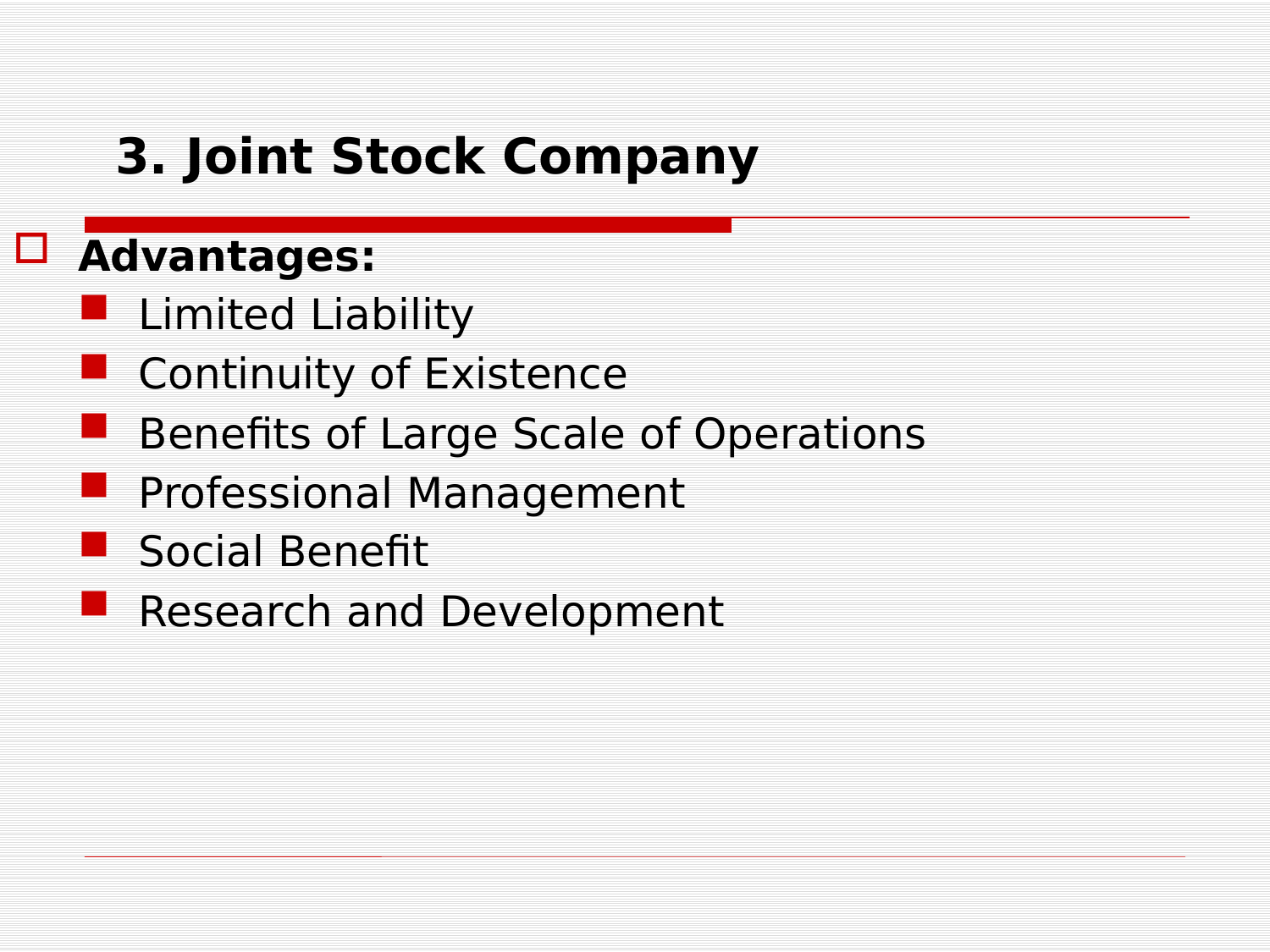

# 3. Joint Stock Company
Advantages:
Limited Liability
Continuity of Existence
Benefits of Large Scale of Operations
Professional Management
Social Benefit
Research and Development